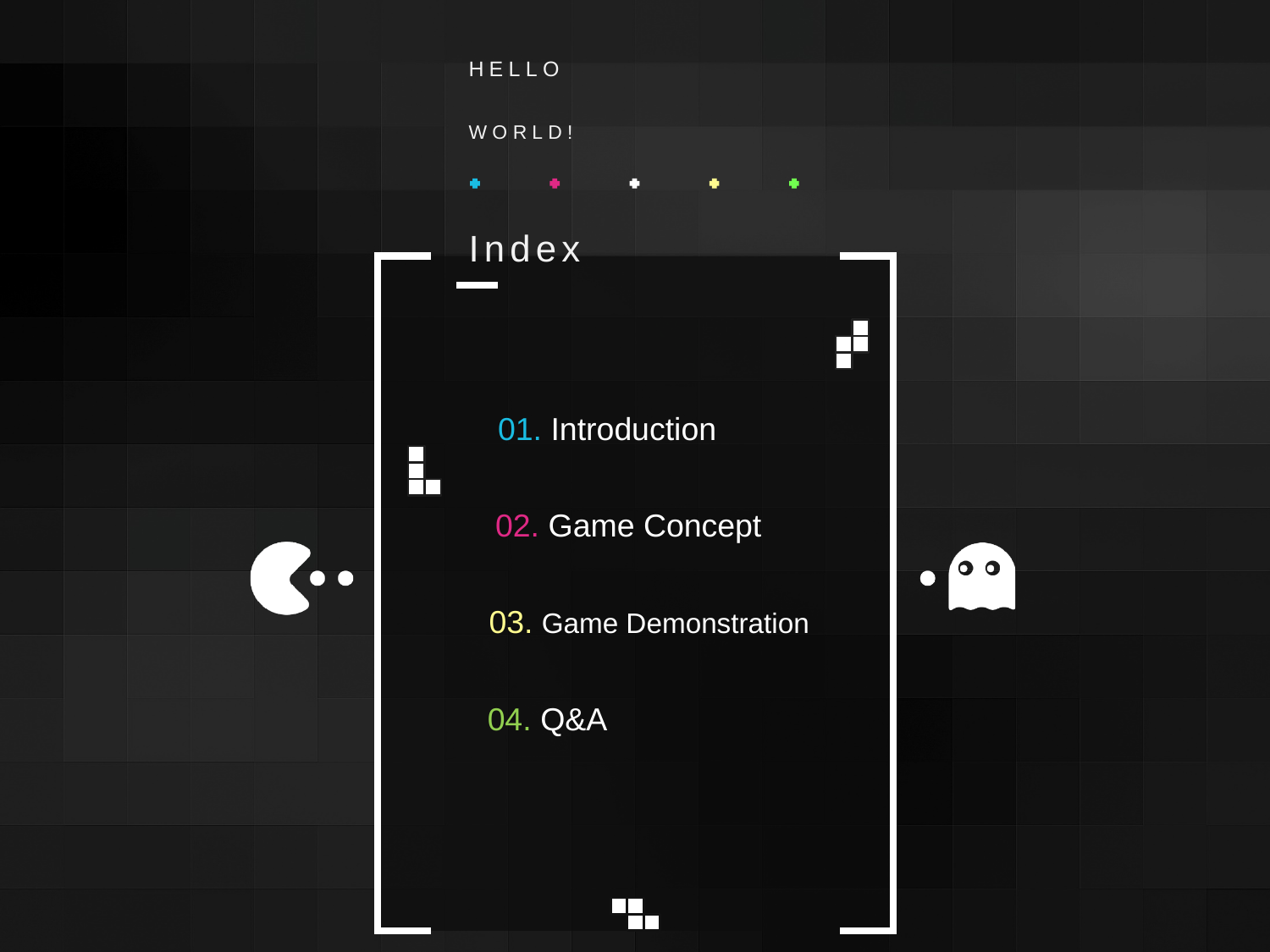

HELLO
WORLD!
Index
01. Introduction
02. Game Concept
     03. Game Demonstration
04. Q&A